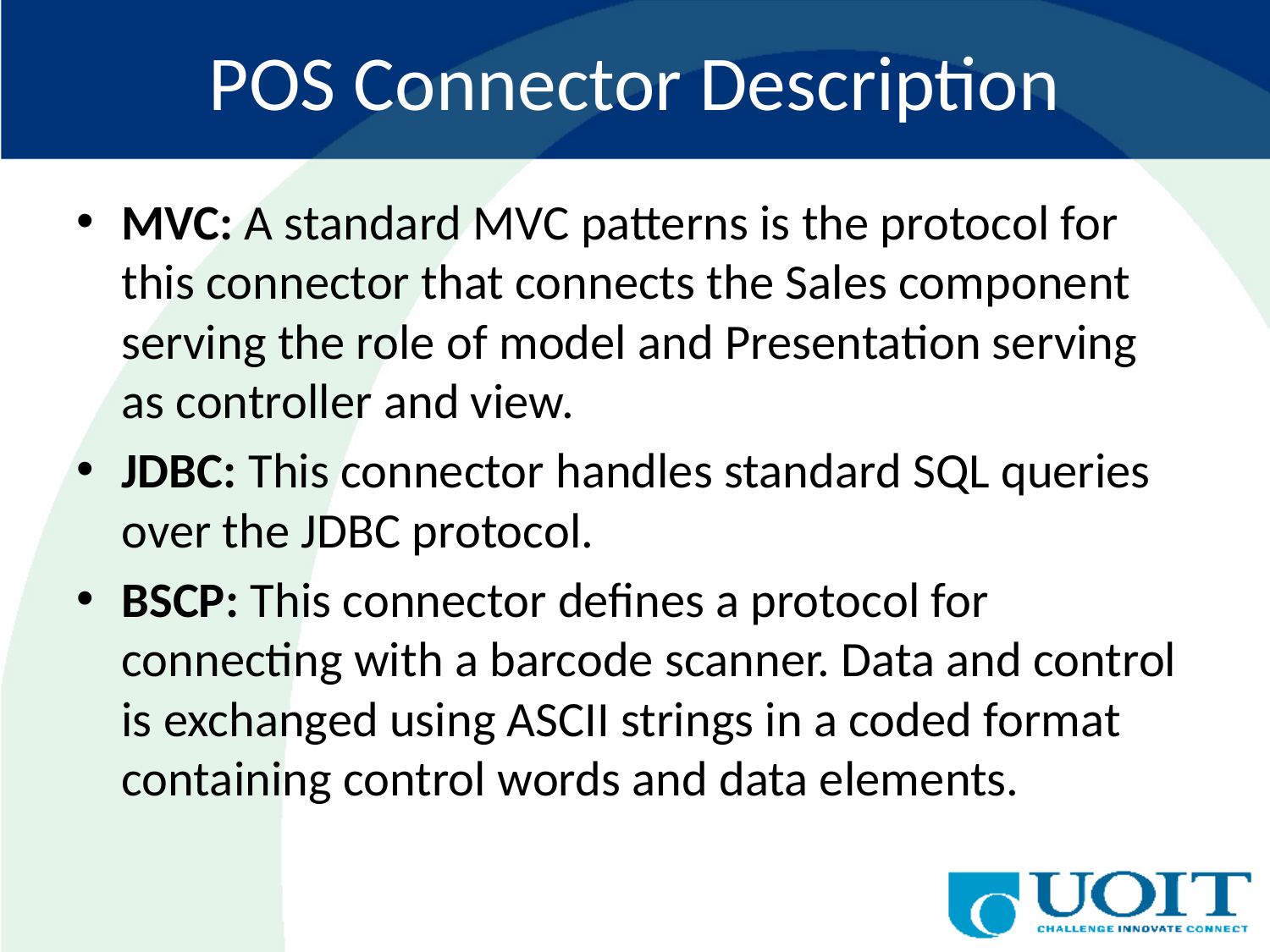

# POS Connector Description
MVC: A standard MVC patterns is the protocol for this connector that connects the Sales component serving the role of model and Presentation serving as controller and view.
JDBC: This connector handles standard SQL queries over the JDBC protocol.
BSCP: This connector defines a protocol for connecting with a barcode scanner. Data and control is exchanged using ASCII strings in a coded format containing control words and data elements.